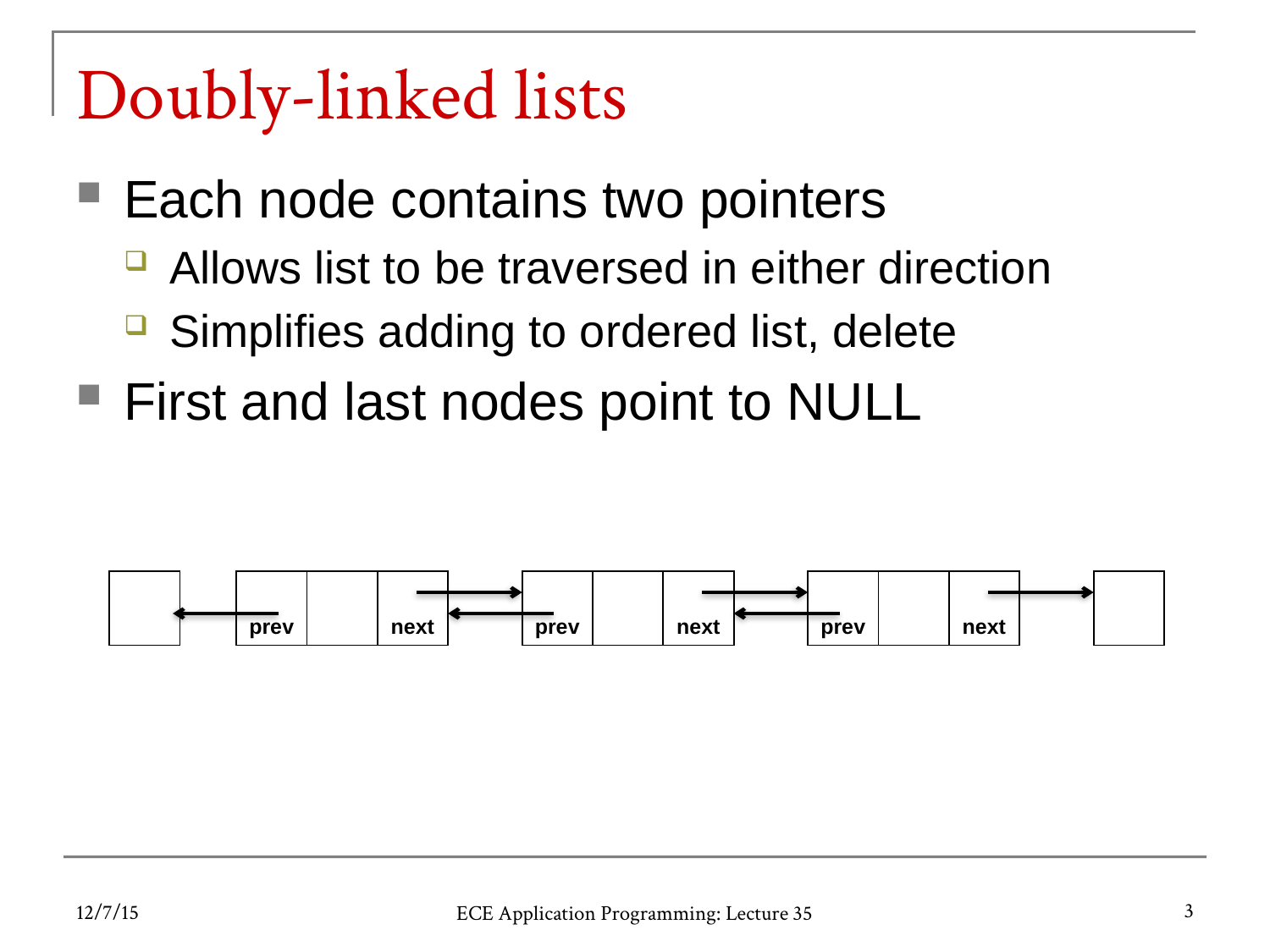

# Doubly-linked lists
Each node contains two pointers
Allows list to be traversed in either direction
Simplifies adding to ordered list, delete
First and last nodes point to NULL

|  |
| --- |
| prev |  | next |
| --- | --- | --- |
| prev |  | next |
| --- | --- | --- |
| prev |  | next |
| --- | --- | --- |
|  |
| --- |
12/7/15
3
ECE Application Programming: Lecture 35